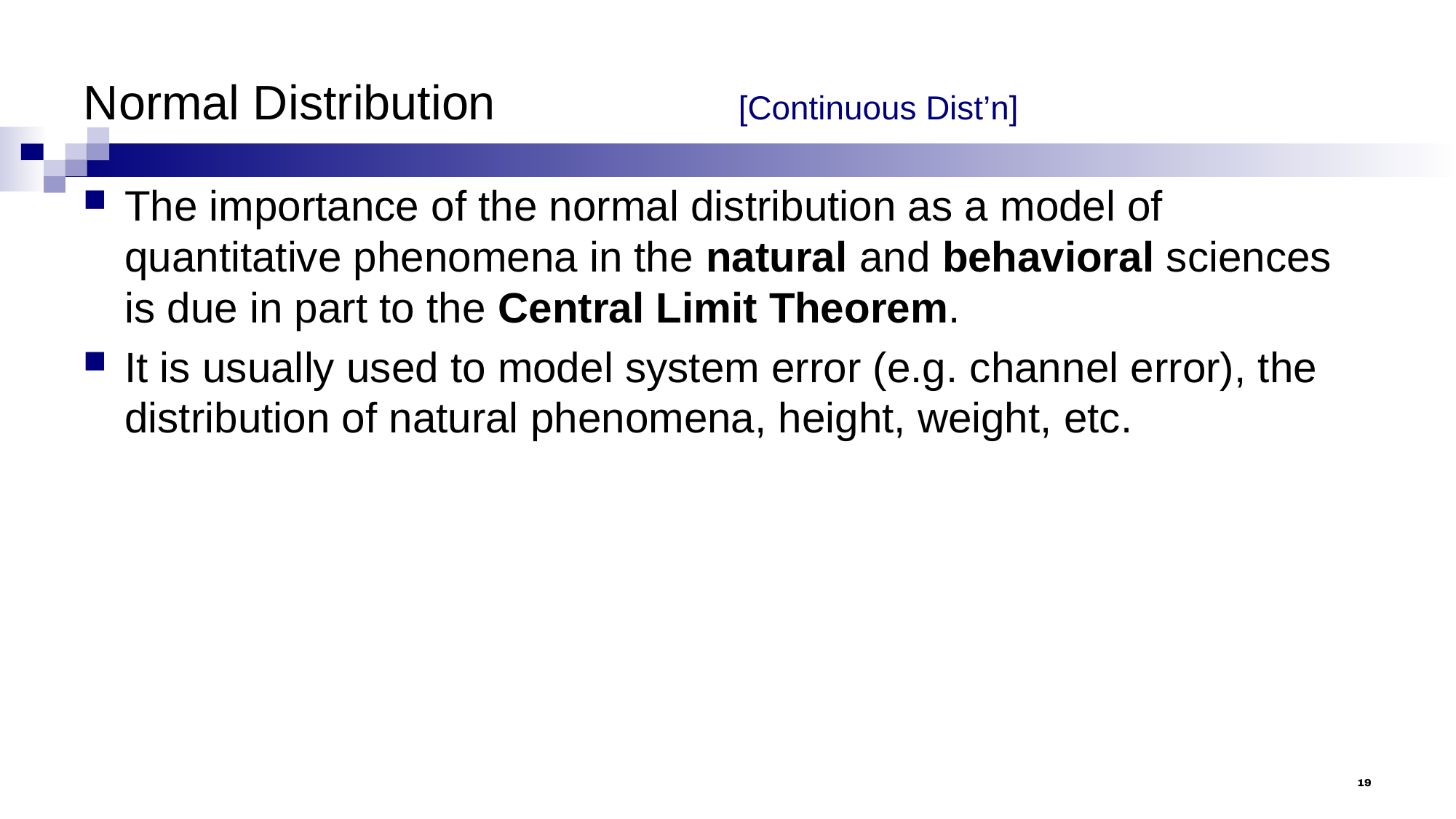

# Normal Distribution			[Continuous Dist’n]
The importance of the normal distribution as a model of quantitative phenomena in the natural and behavioral sciences is due in part to the Central Limit Theorem.
It is usually used to model system error (e.g. channel error), the distribution of natural phenomena, height, weight, etc.

19